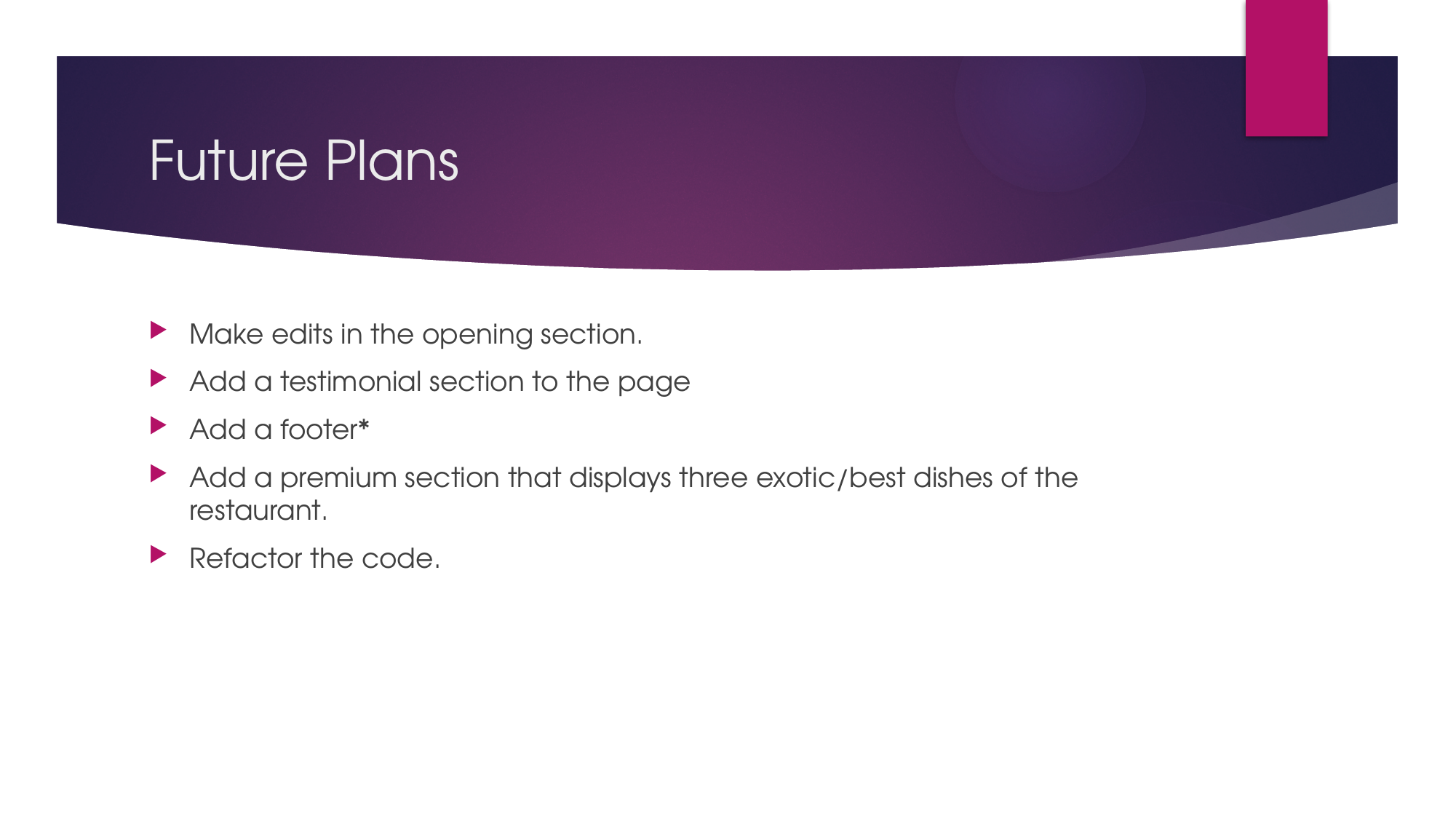

# Future Plans
Make edits in the opening section.
Add a testimonial section to the page
Add a footer*
Add a premium section that displays three exotic/best dishes of the restaurant.
Refactor the code.